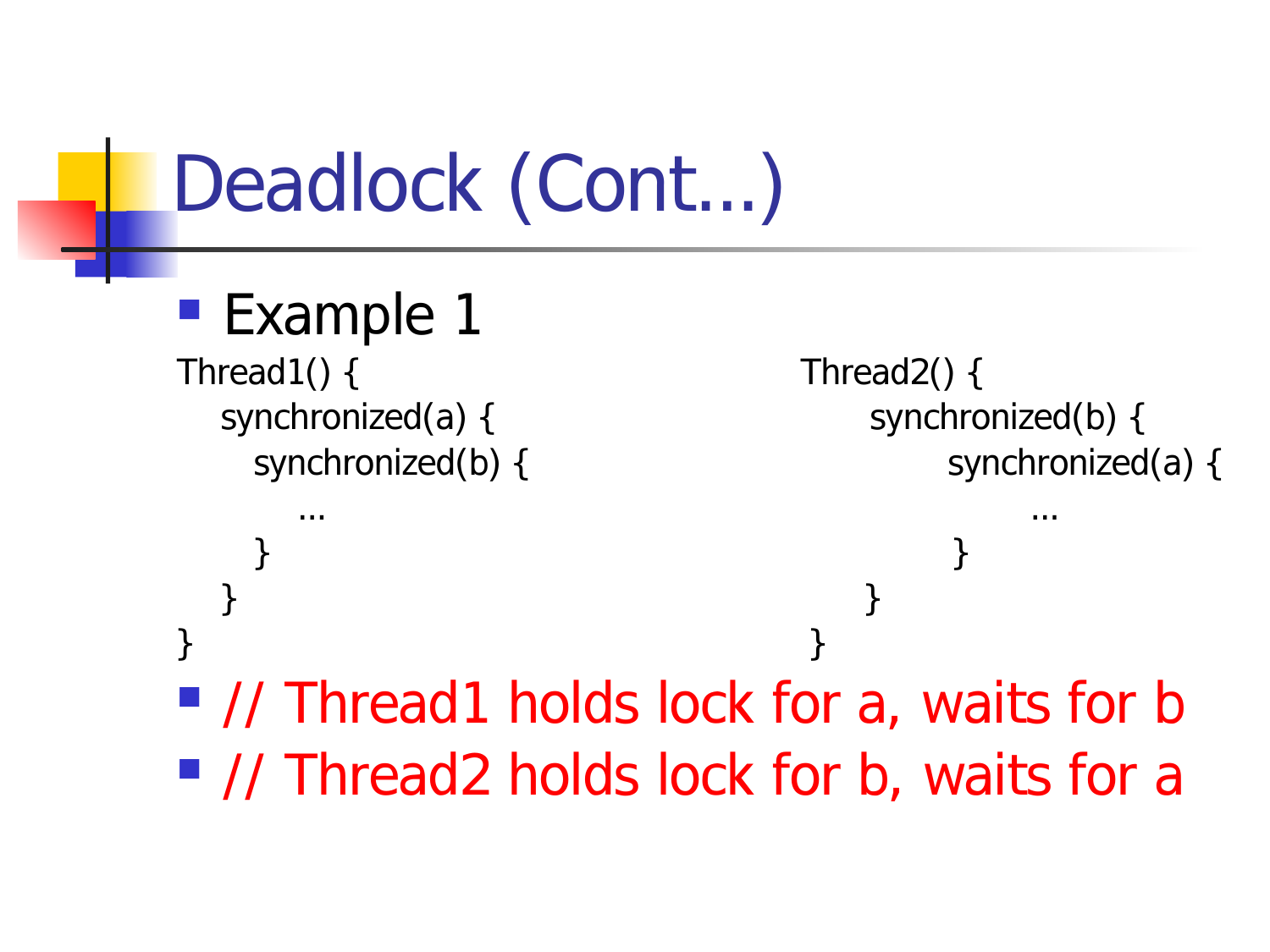

# Deadlock (Cont…)
Example 1
Thread1() {                                        Thread2() {
    synchronized(a) {                                  synchronized(b) {
       synchronized(b) {                                      synchronized(a) {
           …                                                                …
       }                                                              }
    }                                                         }
}                                                        }
// Thread1 holds lock for a, waits for b
// Thread2 holds lock for b, waits for a